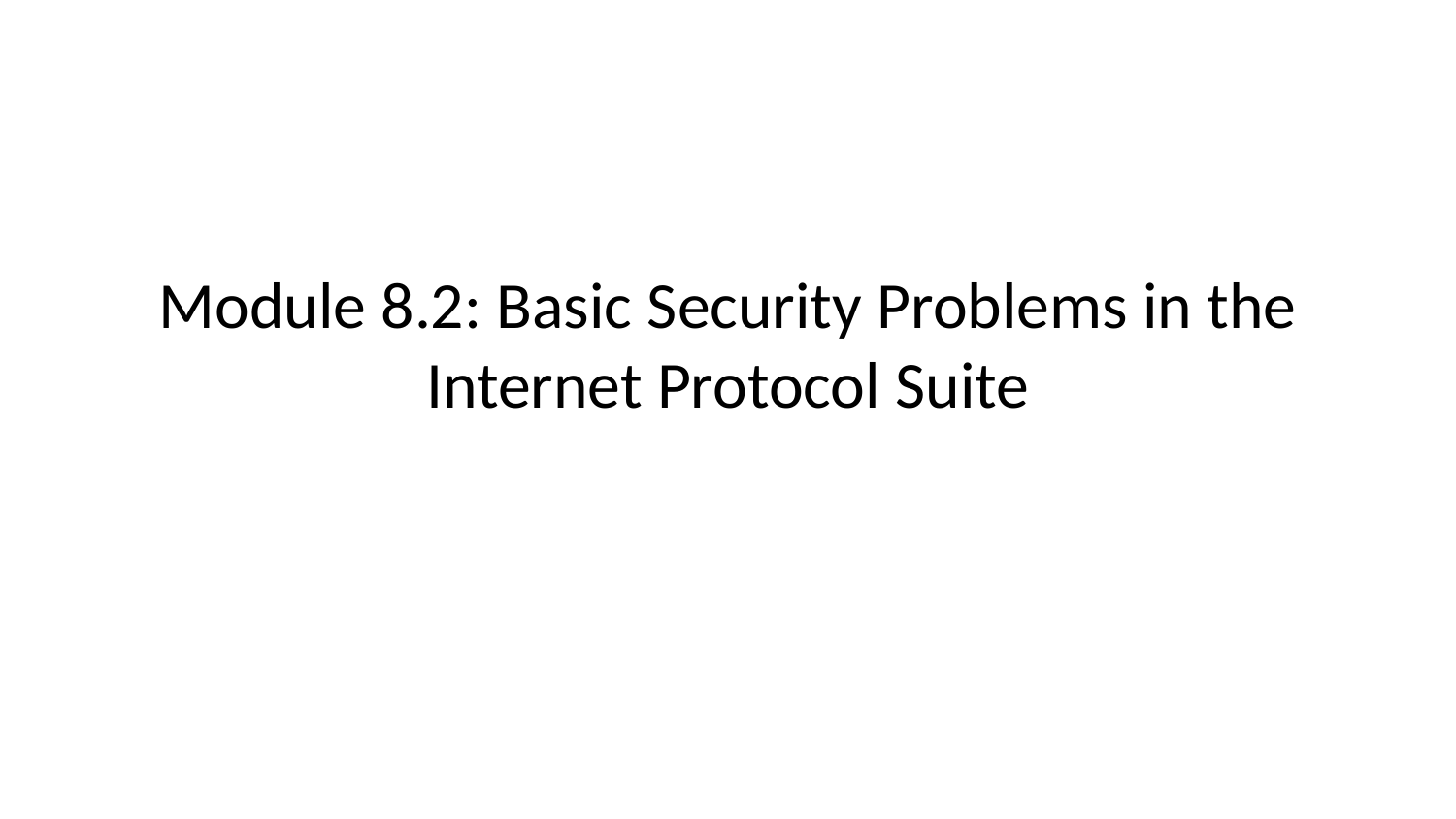

# Module 8.2: Basic Security Problems in the Internet Protocol Suite